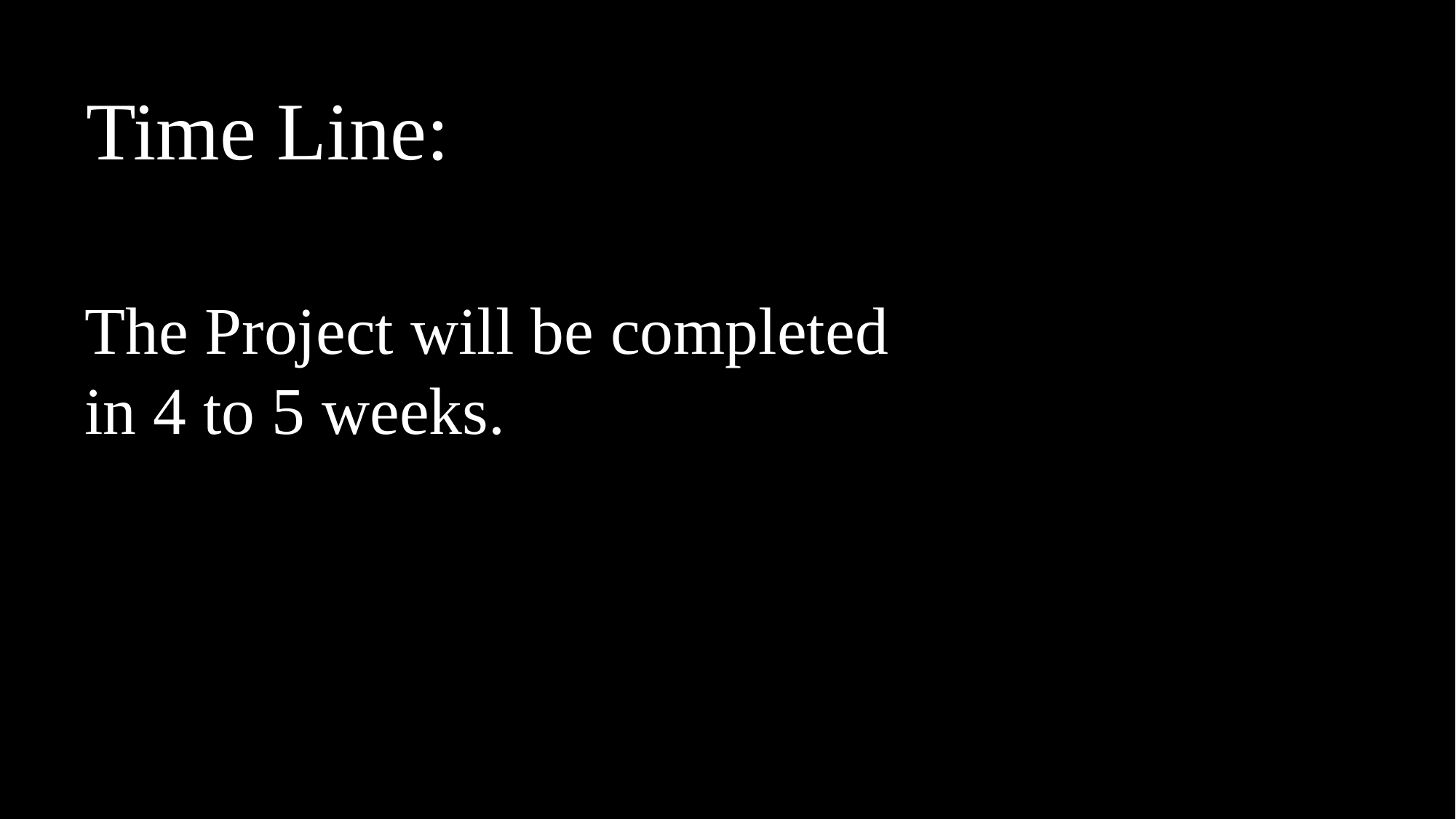

Time Line:

The Project will be completed in 4 to 5 weeks.